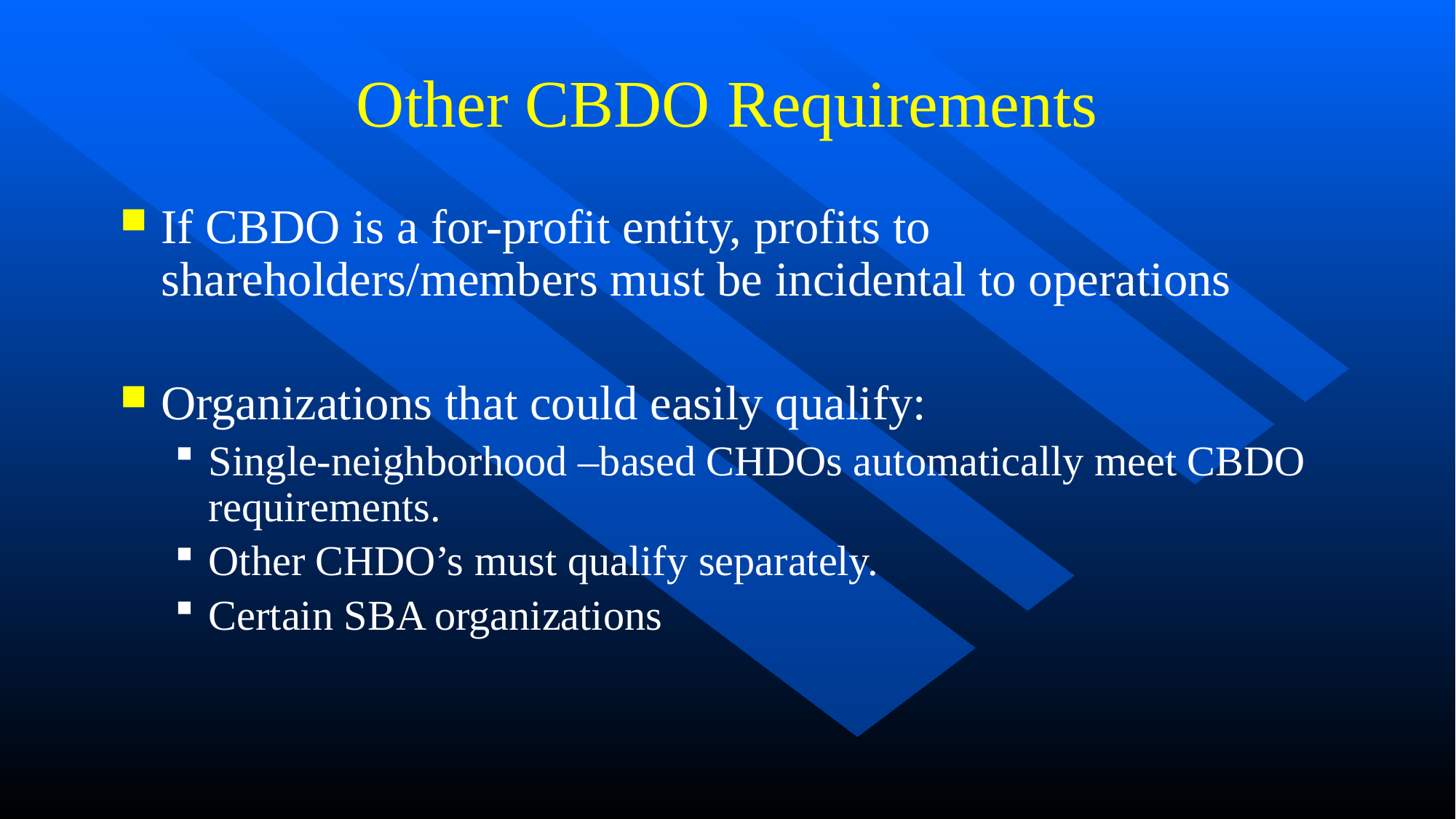

# Other CBDO Requirements
If CBDO is a for-profit entity, profits to shareholders/members must be incidental to operations

Organizations that could easily qualify:
Single-neighborhood –based CHDOs automatically meet CBDO requirements.
Other CHDO’s must qualify separately.
Certain SBA organizations